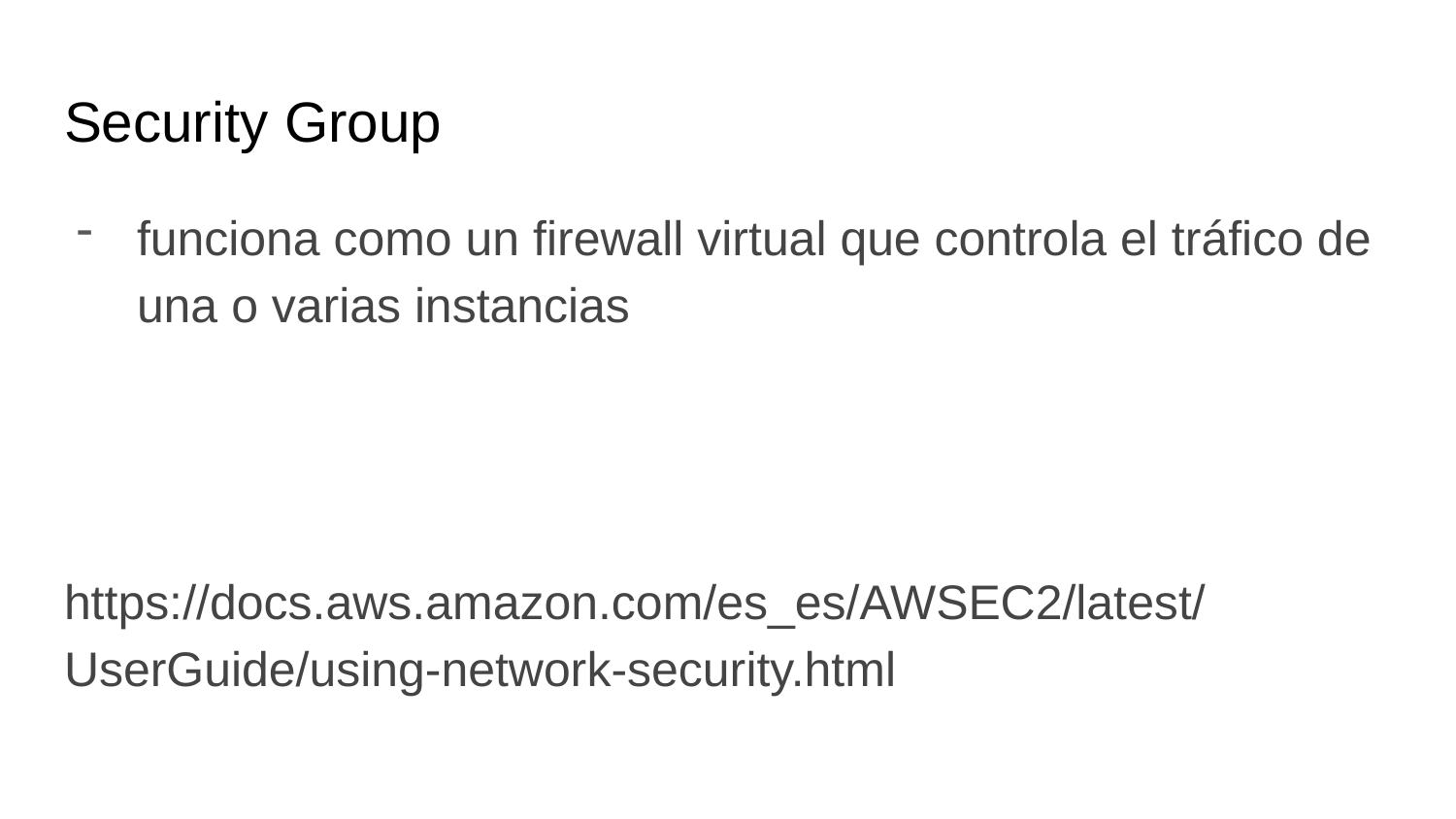

# Security Group
funciona como un firewall virtual que controla el tráfico de una o varias instancias

https://docs.aws.amazon.com/es_es/AWSEC2/latest/UserGuide/using-network-security.html